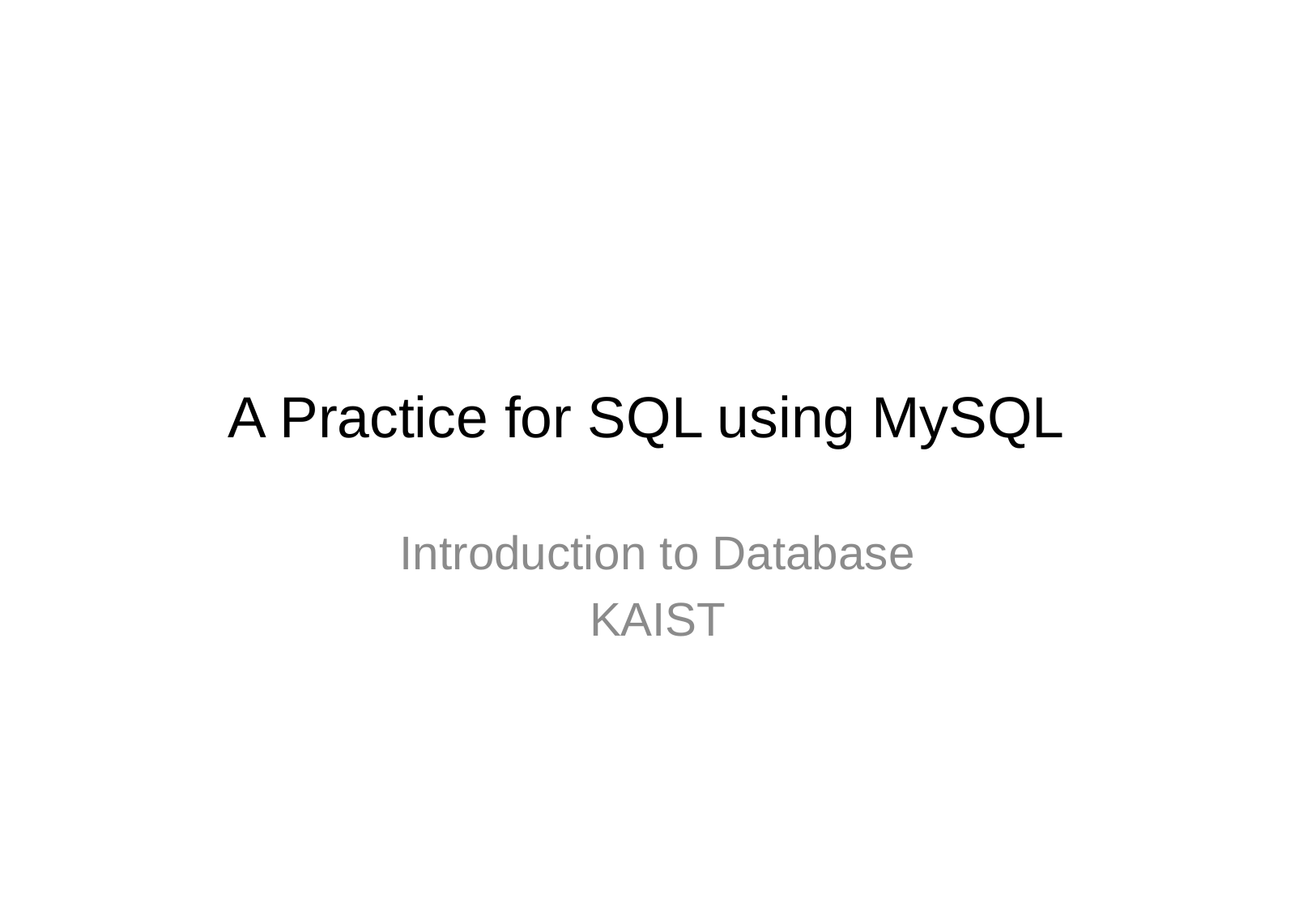

# A Practice for SQL using MySQL
Introduction to Database
KAIST